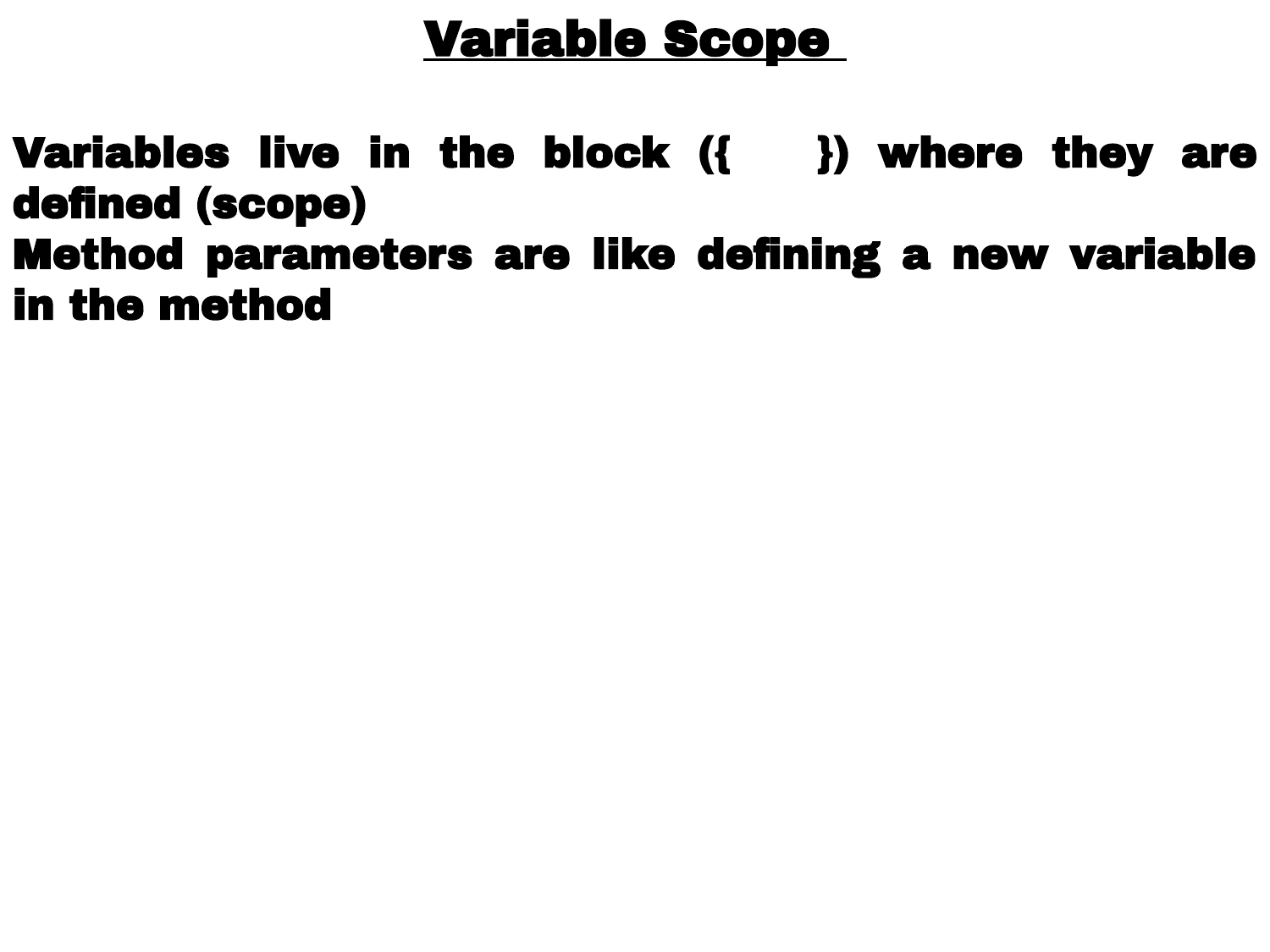

Variable Scope

Variables live in the block ({   }) where they are defined (scope)
Method parameters are like defining a new variable in the method